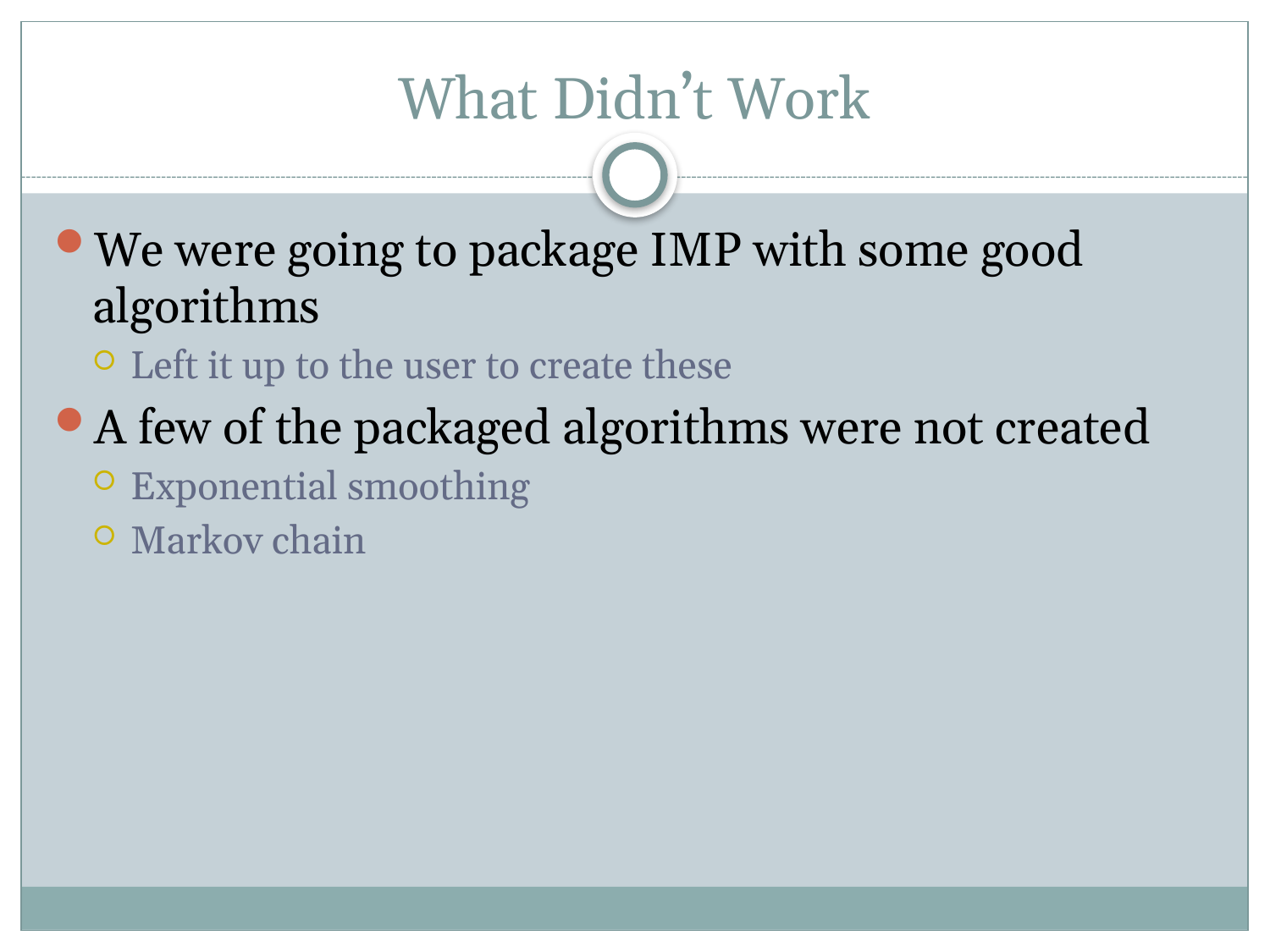

# What Didn’t Work
We were going to package IMP with some good algorithms
Left it up to the user to create these
A few of the packaged algorithms were not created
Exponential smoothing
Markov chain